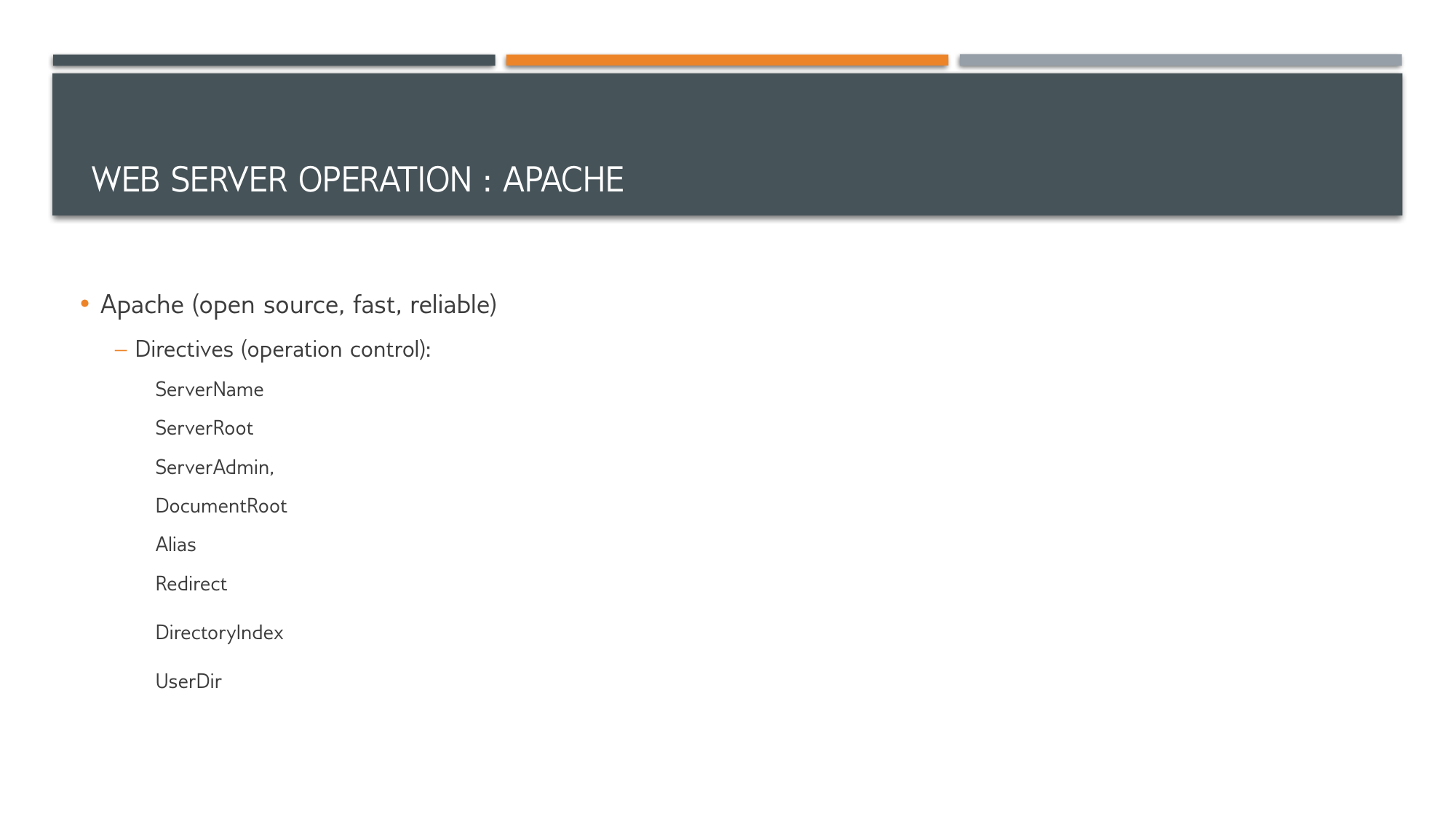

# Web Server Operation : Apache
Apache (open source, fast, reliable)
Directives (operation control):
ServerName
ServerRoot
ServerAdmin,
DocumentRoot
Alias
Redirect
DirectoryIndex
UserDir